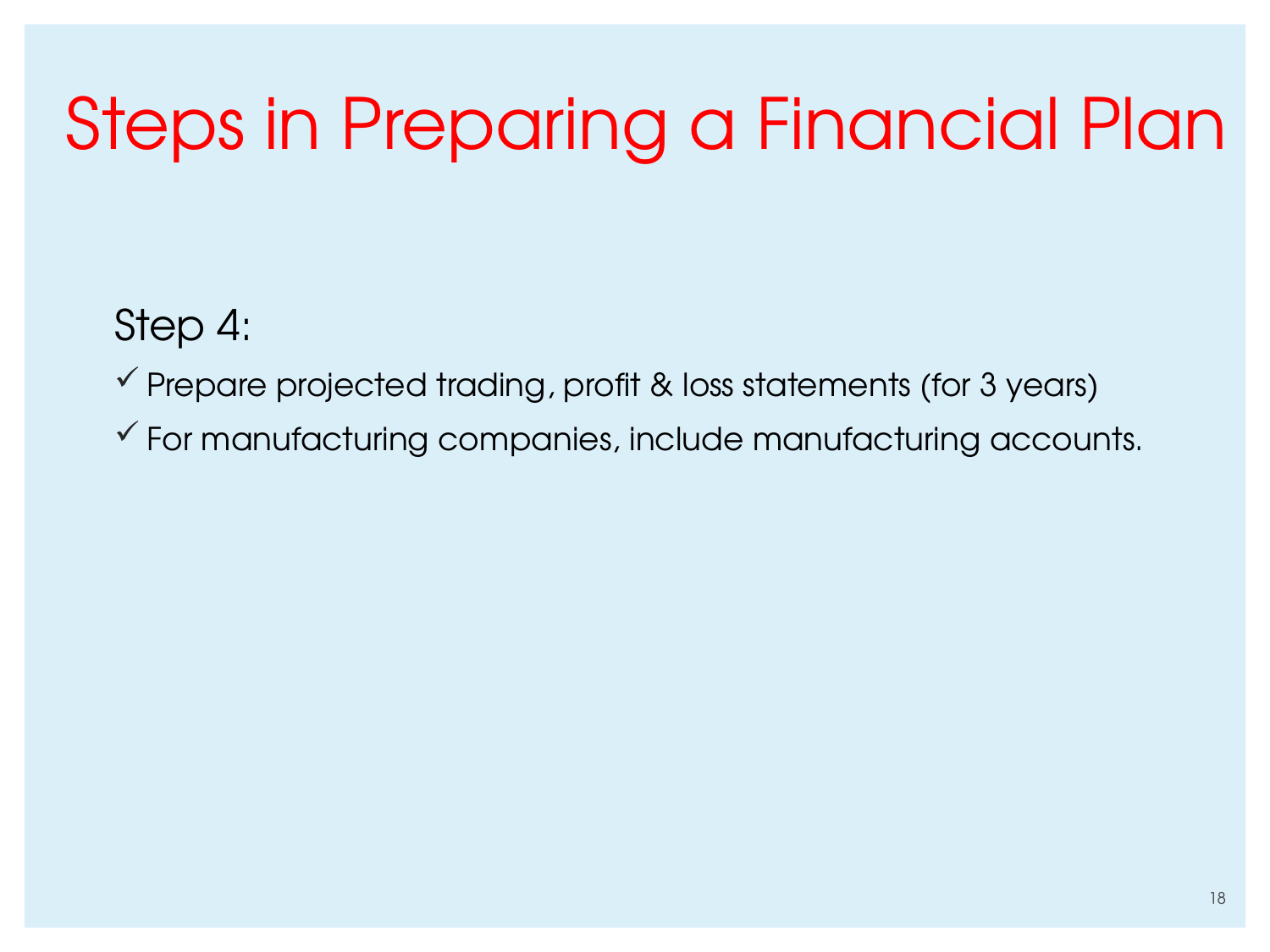

# Steps in Preparing a Financial Plan
Step 4:
Prepare projected trading, profit & loss statements (for 3 years)
For manufacturing companies, include manufacturing accounts.

18